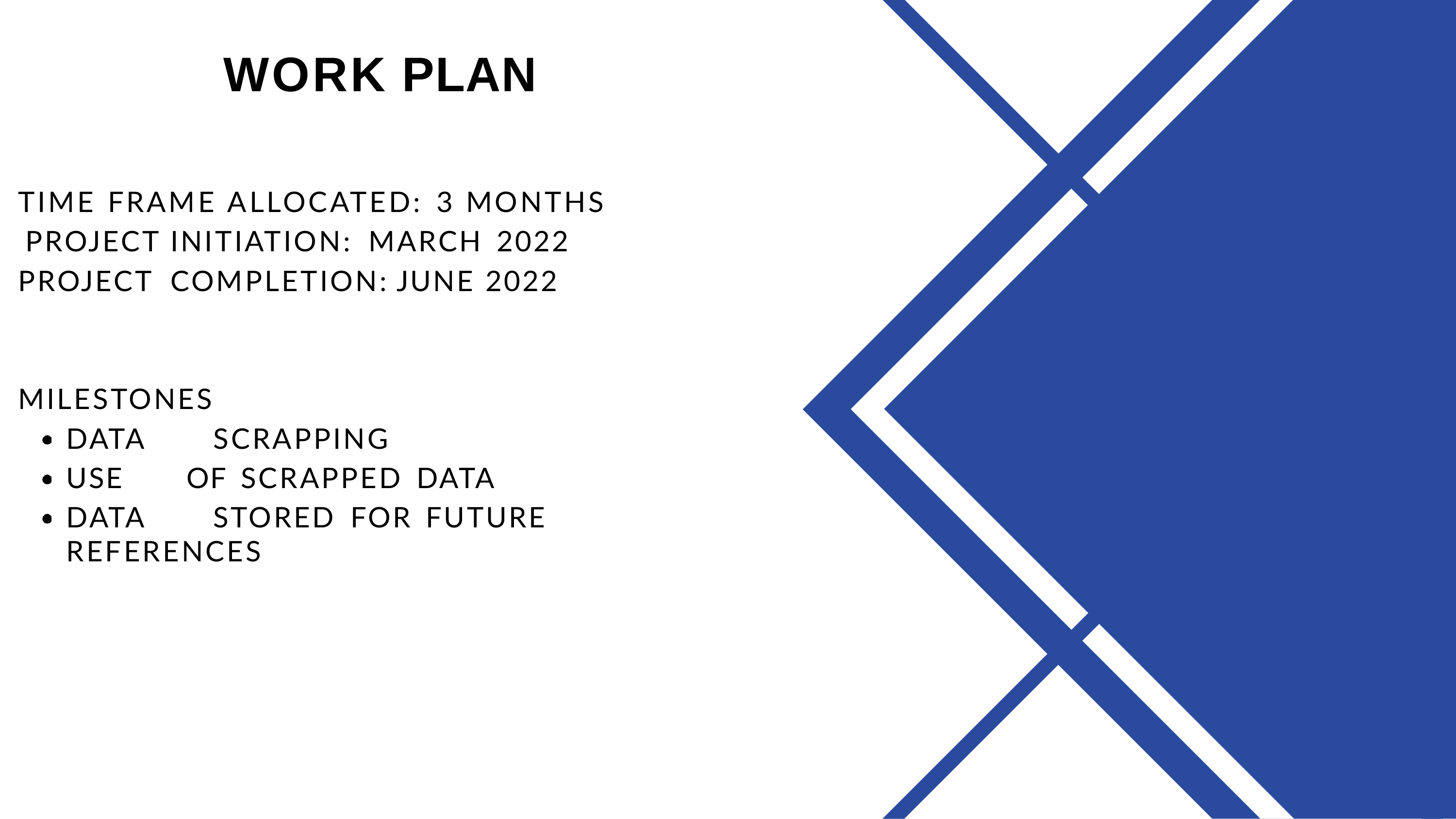

# WORK PLAN
TIME	FRAME	ALLOCATED:	3	MONTHS  PROJECT	INITIATION:	MARCH	2022
PROJECT	COMPLETION: JUNE	2022

MILESTONES
DATA	SCRAPPING
USE	OF	SCRAPPED	DATA
DATA	STORED	FOR	FUTURE	REFERENCES